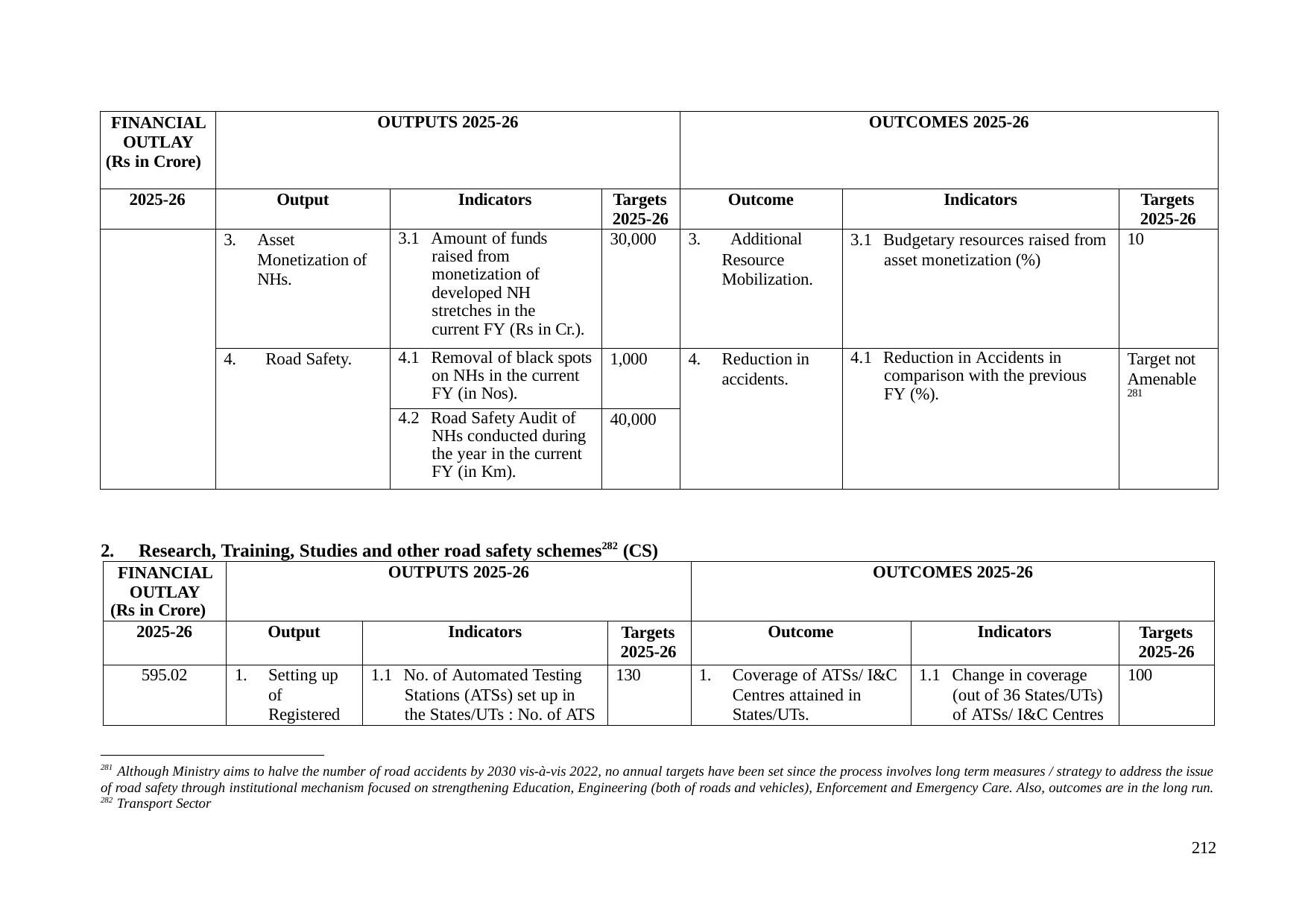

| FINANCIAL OUTLAY (Rs in Crore) | OUTPUTS 2025-26 |  |  | OUTCOMES 2025-26 |  |  |
| --- | --- | --- | --- | --- | --- | --- |
| 2025-26 | Output | Indicators | Targets 2025-26 | Outcome | Indicators | Targets 2025-26 |
|  | 3. Asset Monetization of NHs. | 3.1 Amount of funds raised from monetization of developed NH stretches in the current FY (Rs in Cr.). | 30,000 | 3. Additional Resource Mobilization. | 3.1 Budgetary resources raised from asset monetization (%) | 10 |
|  | 4. Road Safety. | 4.1 Removal of black spots on NHs in the current FY (in Nos). | 1,000 | 4. Reduction in accidents. | 4.1 Reduction in Accidents in comparison with the previous FY (%). | Target not Amenable 281 |
|  |  | 4.2 Road Safety Audit of NHs conducted during the year in the current FY (in Km). | 40,000 |  |  |  |
2.	Research, Training, Studies and other road safety schemes282 (CS)
| FINANCIAL OUTLAY (Rs in Crore) | OUTPUTS 2025-26 |  |  | OUTCOMES 2025-26 |  |  |
| --- | --- | --- | --- | --- | --- | --- |
| 2025-26 | Output | Indicators | Targets 2025-26 | Outcome | Indicators | Targets 2025-26 |
| 595.02 | 1. Setting up of Registered | 1.1 No. of Automated Testing Stations (ATSs) set up in the States/UTs : No. of ATS | 130 | 1. Coverage of ATSs/ I&C Centres attained in States/UTs. | 1.1 Change in coverage (out of 36 States/UTs) of ATSs/ I&C Centres | 100 |

281 Although Ministry aims to halve the number of road accidents by 2030 vis-à-vis 2022, no annual targets have been set since the process involves long term measures / strategy to address the issue of road safety through institutional mechanism focused on strengthening Education, Engineering (both of roads and vehicles), Enforcement and Emergency Care. Also, outcomes are in the long run. 282 Transport Sector
212